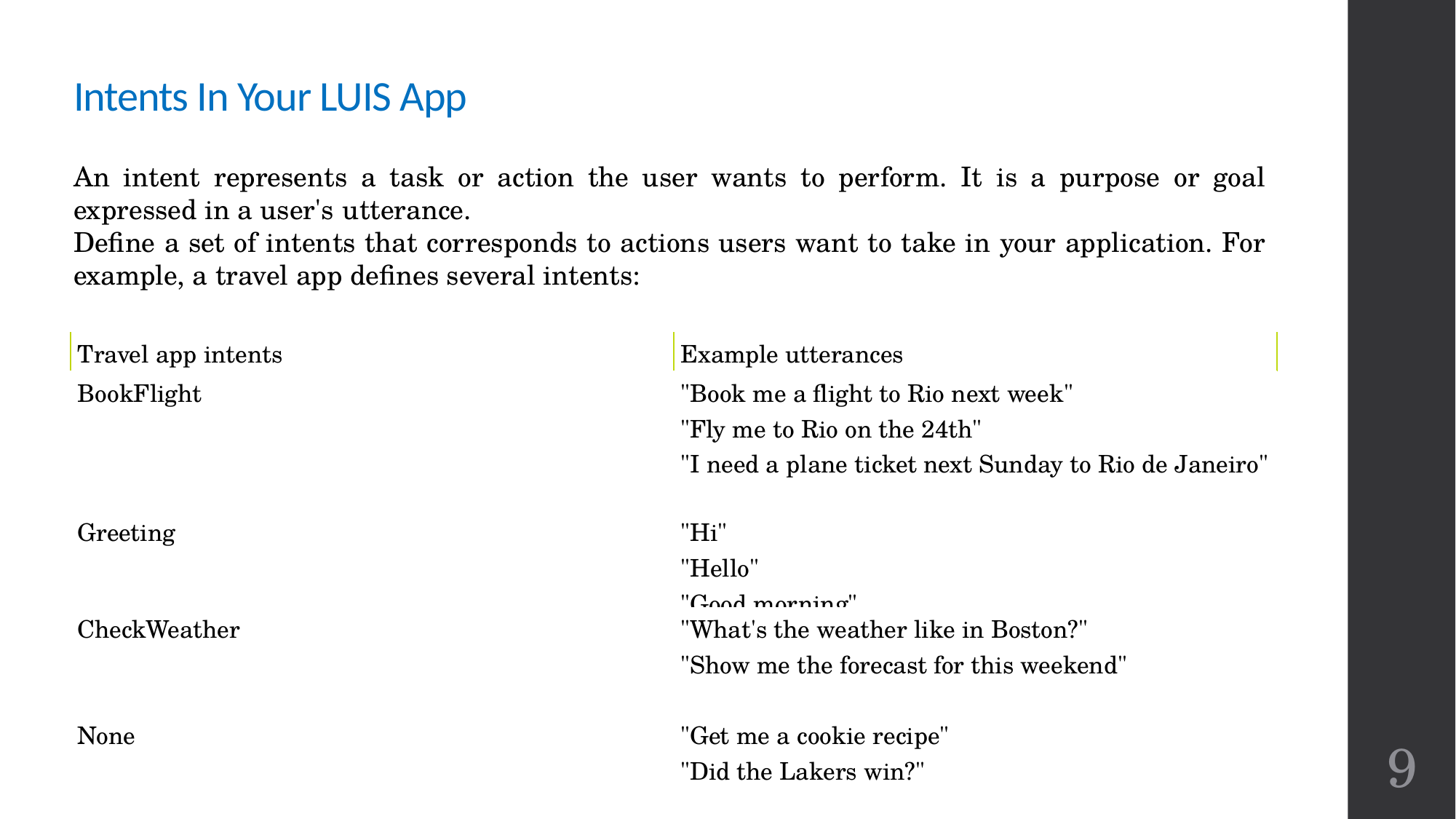

Intents In Your LUIS App
An intent represents a task or action the user wants to perform. It is a purpose or goal expressed in a user's utterance.
Define a set of intents that corresponds to actions users want to take in your application. For example, a travel app defines several intents:

| Travel app intents | Example utterances |
| --- | --- |
| BookFlight | "Book me a flight to Rio next week" "Fly me to Rio on the 24th" "I need a plane ticket next Sunday to Rio de Janeiro" |
| Greeting | "Hi" "Hello" "Good morning" |
| CheckWeather | "What's the weather like in Boston?" "Show me the forecast for this weekend" |
| None | "Get me a cookie recipe" "Did the Lakers win?" |
9